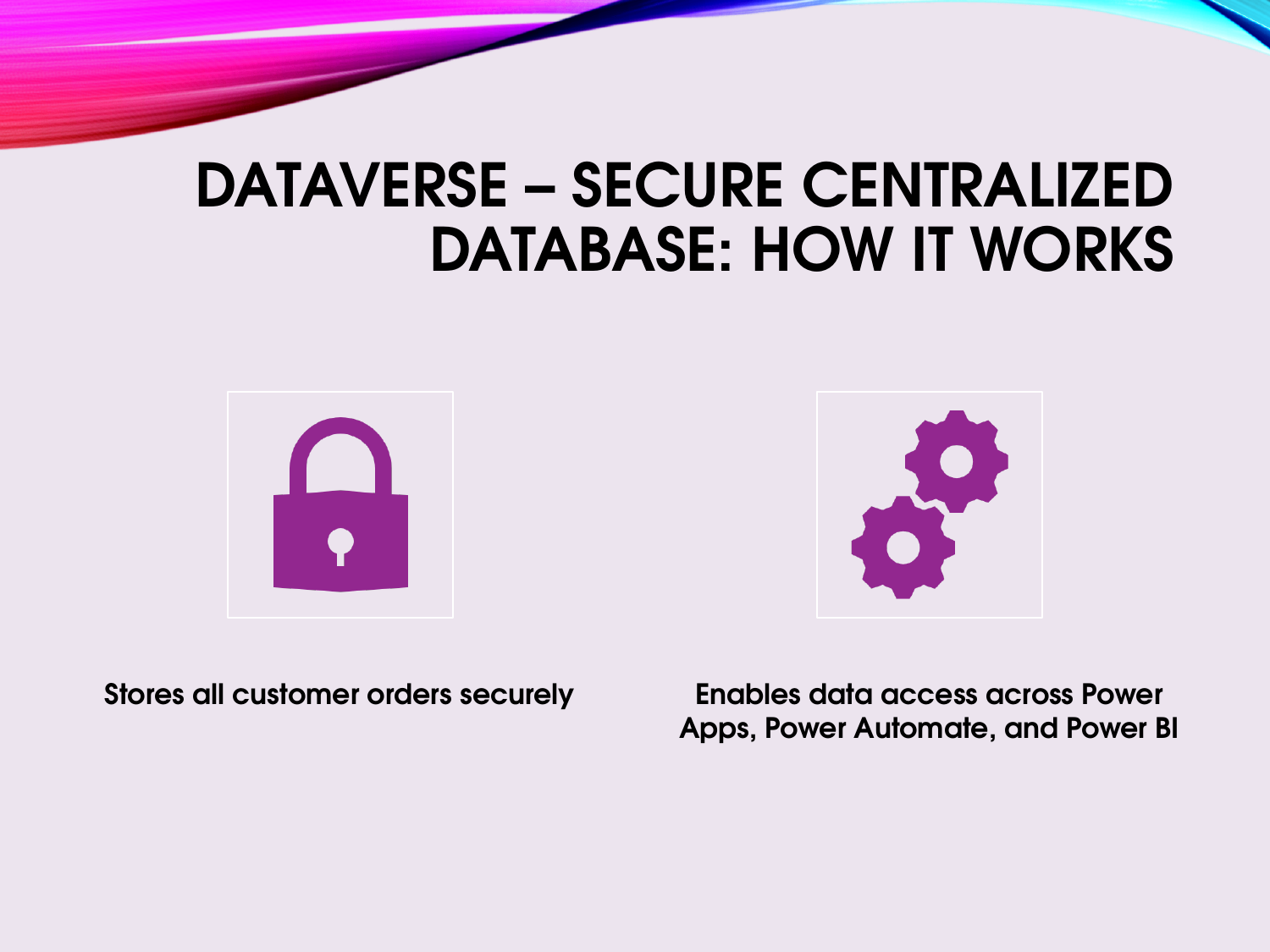

# Dataverse – Secure Centralized Database: How It Works
Stores all customer orders securely
Enables data access across Power Apps, Power Automate, and Power BI